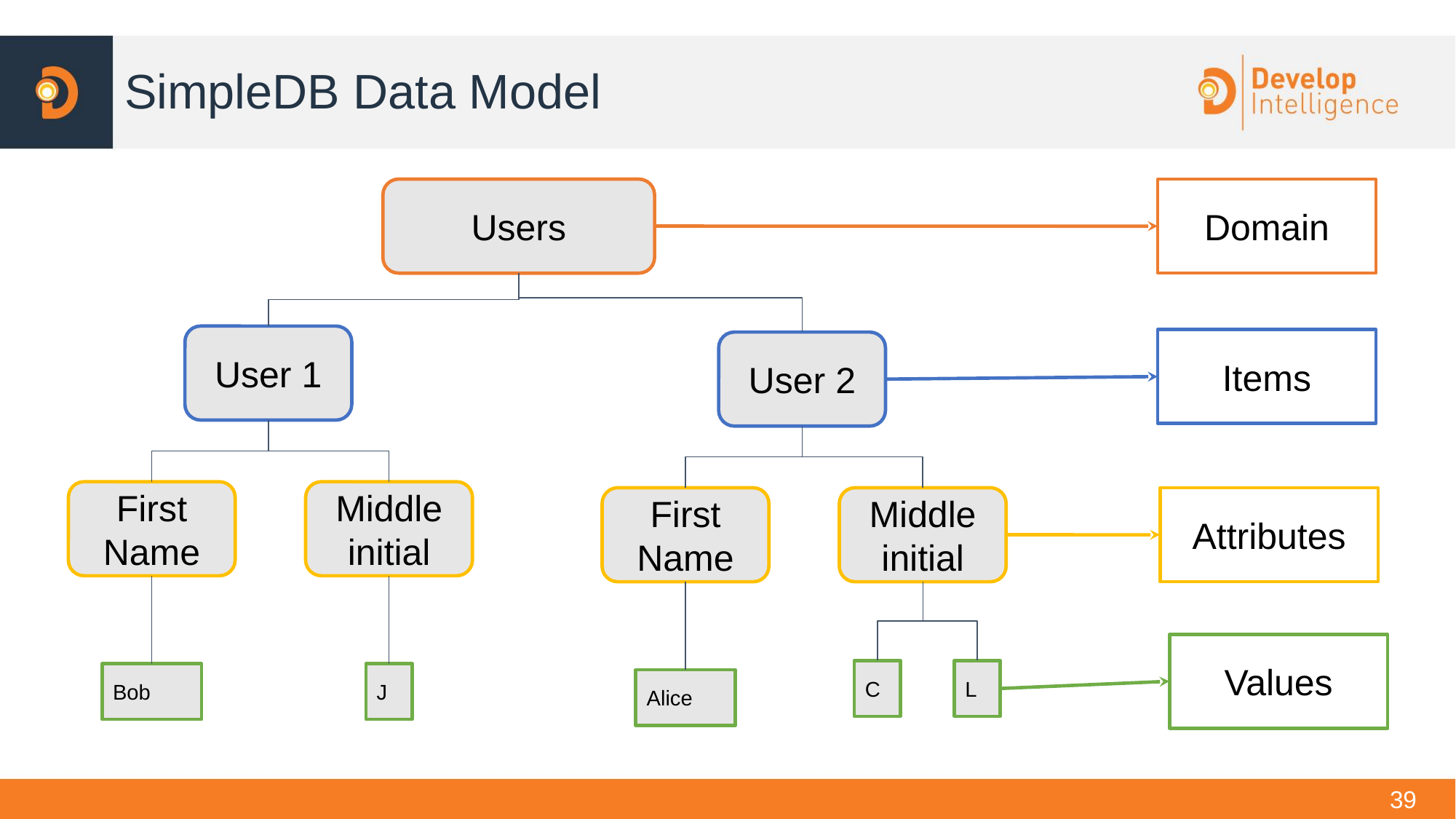

# SimpleDB Data Model

Users
Domain

User 1
Items
User 2

First Name
Middle initial
First Name
Middle initial
Attributes

Values
C
L
Bob
J
Alice

39